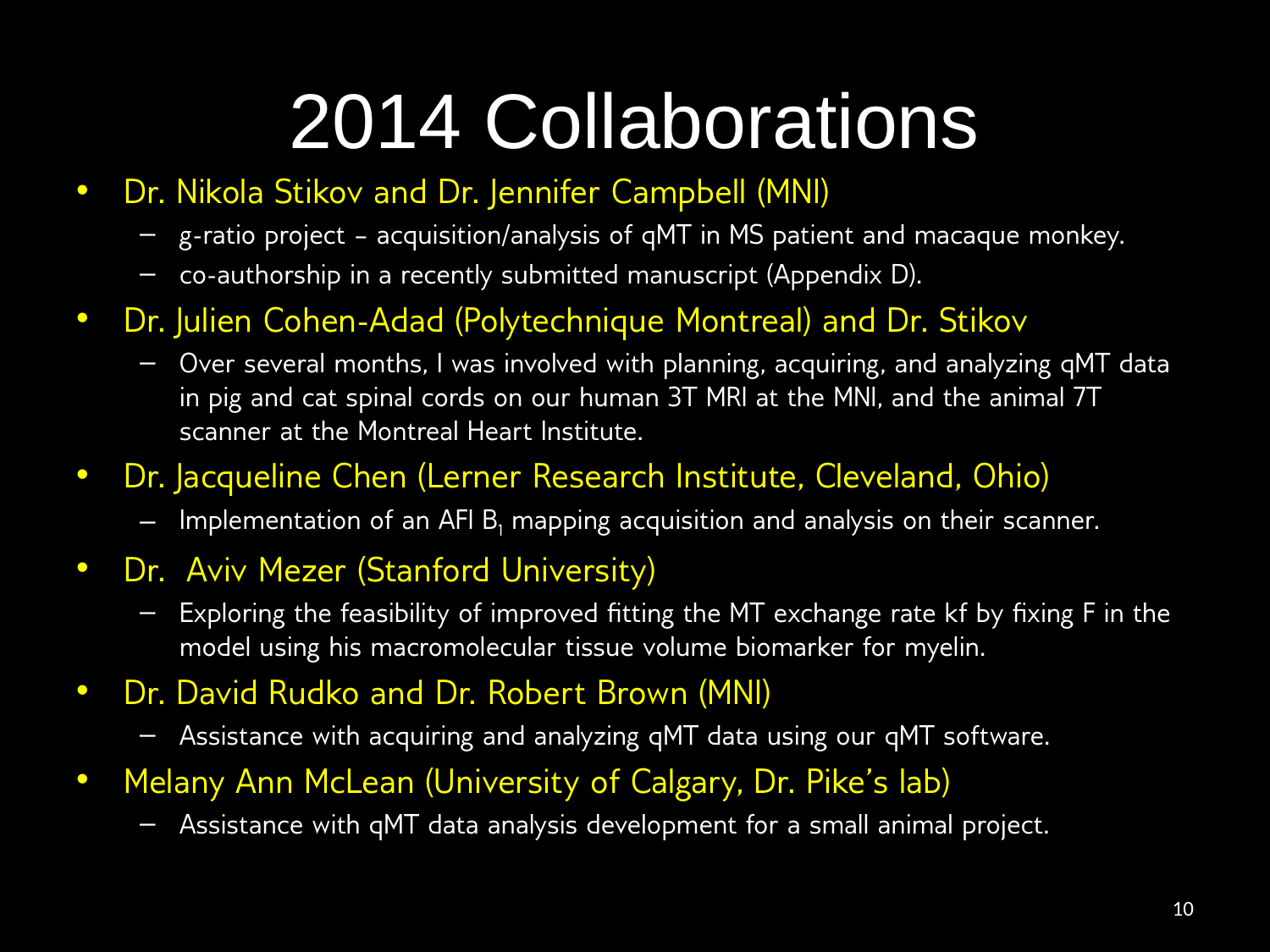

# 2014 Collaborations
Dr. Nikola Stikov and Dr. Jennifer Campbell (MNI)
g-ratio project – acquisition/analysis of qMT in MS patient and macaque monkey.
co-authorship in a recently submitted manuscript (Appendix D).
Dr. Julien Cohen-Adad (Polytechnique Montreal) and Dr. Stikov
Over several months, I was involved with planning, acquiring, and analyzing qMT data in pig and cat spinal cords on our human 3T MRI at the MNI, and the animal 7T scanner at the Montreal Heart Institute.
Dr. Jacqueline Chen (Lerner Research Institute, Cleveland, Ohio)
Implementation of an AFI B1 mapping acquisition and analysis on their scanner.
Dr.  Aviv Mezer (Stanford University)
Exploring the feasibility of improved fitting the MT exchange rate kf by fixing F in the model using his macromolecular tissue volume biomarker for myelin.
Dr. David Rudko and Dr. Robert Brown (MNI)
Assistance with acquiring and analyzing qMT data using our qMT software.
Melany Ann McLean (University of Calgary, Dr. Pike’s lab)
Assistance with qMT data analysis development for a small animal project.

10